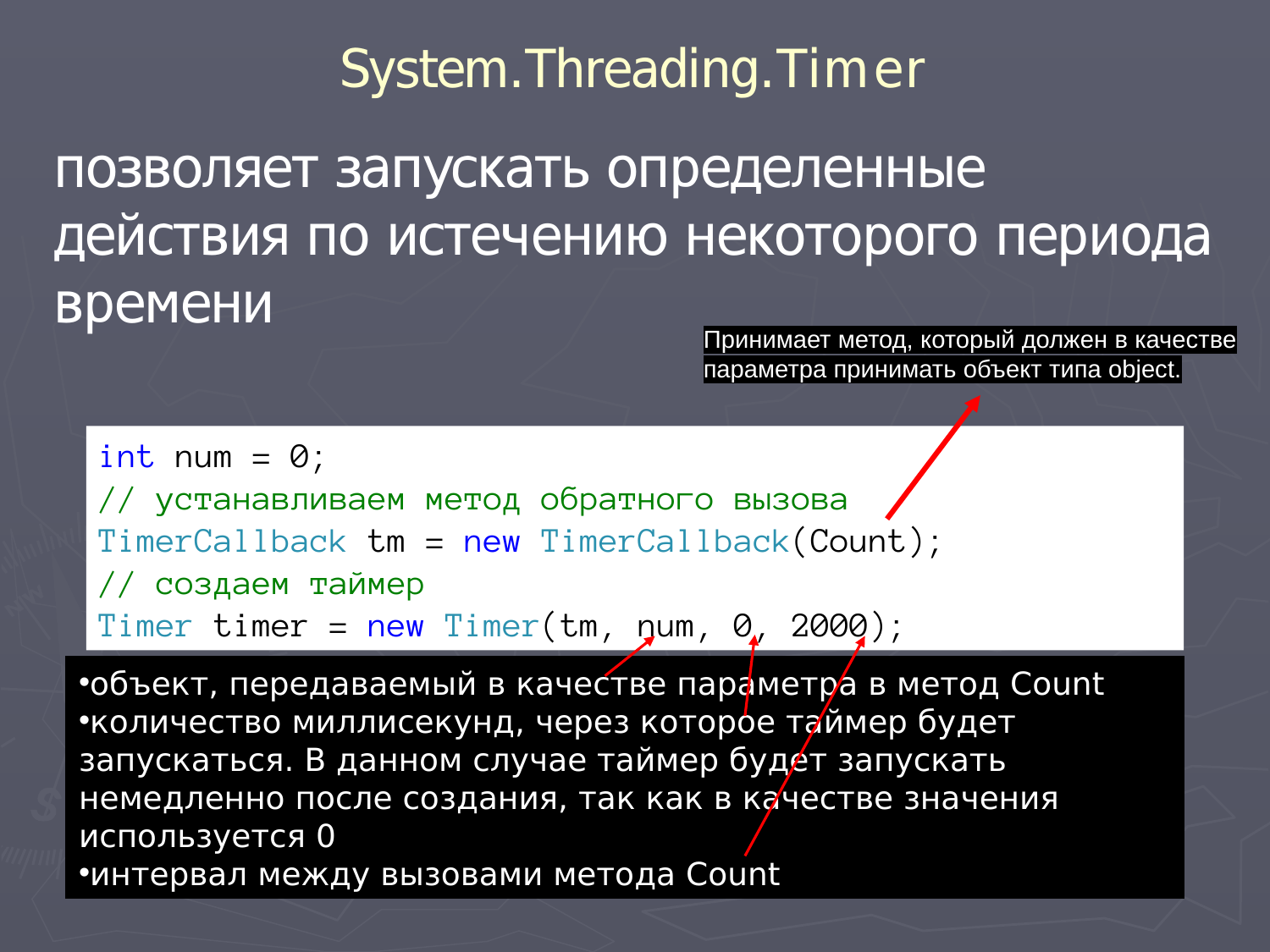

# System.Threading.Timer
позволяет запускать определенные действия по истечению некоторого периода времени
Принимает метод, который должен в качестве параметра принимать объект типа object.
int num = 0;
// устанавливаем метод обратного вызова
TimerCallback tm = new TimerCallback(Count);
// создаем таймер
Timer timer = new Timer(tm, num, 0, 2000);
объект, передаваемый в качестве параметра в метод Count
количество миллисекунд, через которое таймер будет запускаться. В данном случае таймер будет запускать немедленно после создания, так как в качестве значения используется 0
интервал между вызовами метода Count